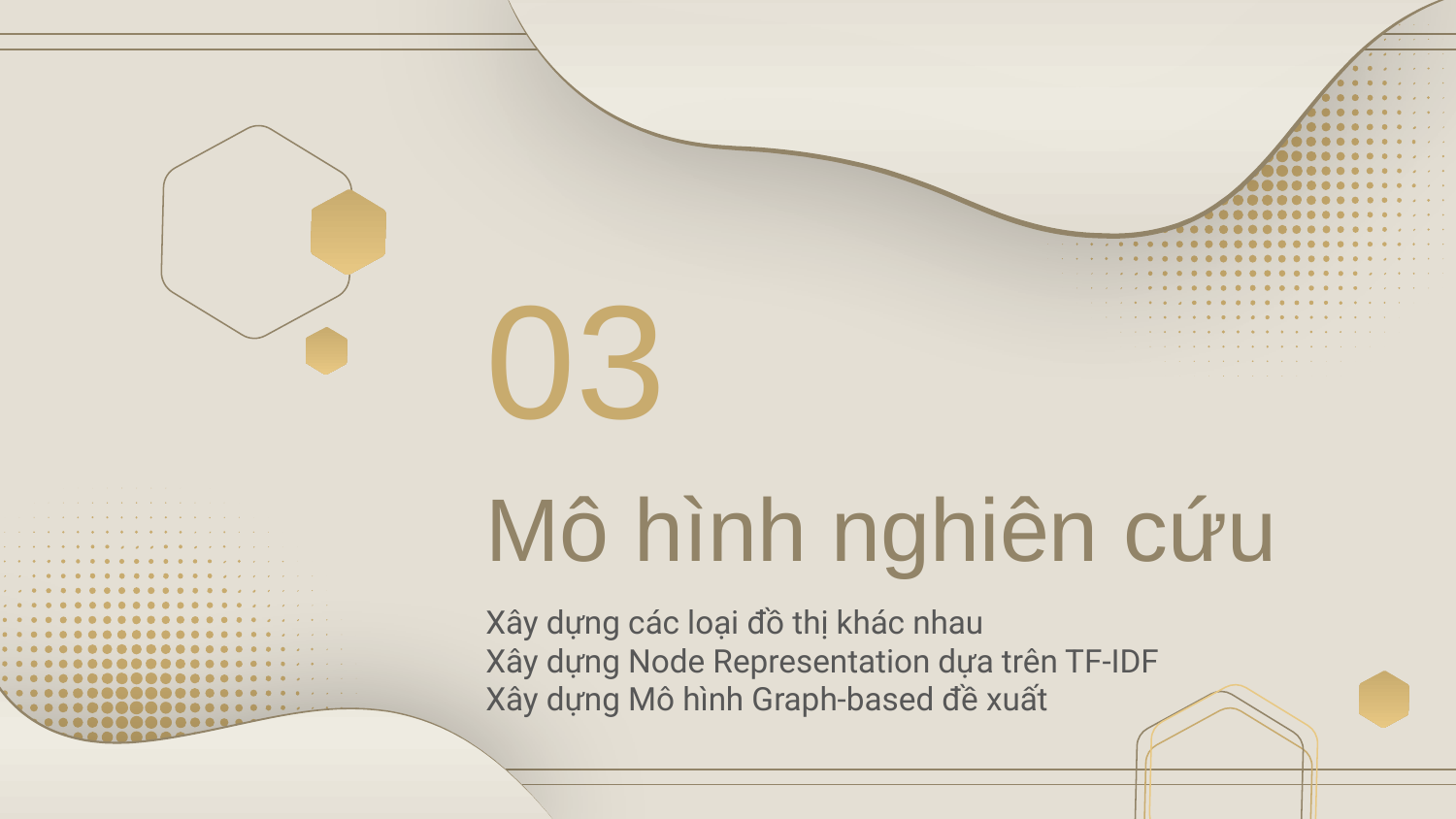

03

# Mô hình nghiên cứu
Xây dựng các loại đồ thị khác nhau
Xây dựng Node Representation dựa trên TF-IDF
Xây dựng Mô hình Graph-based đề xuất